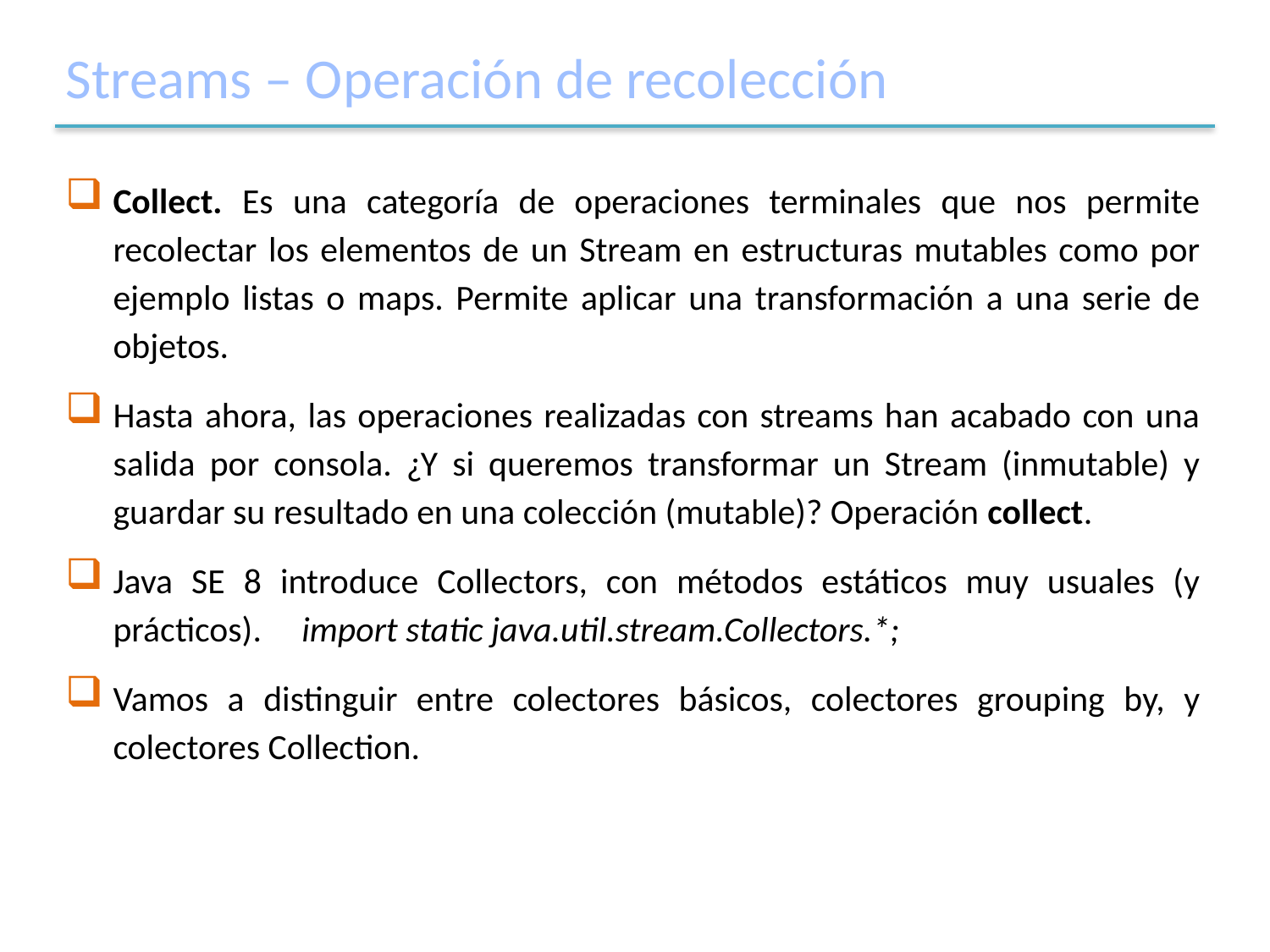

# Streams – Operación de recolección
Collect. Es una categoría de operaciones terminales que nos permite recolectar los elementos de un Stream en estructuras mutables como por ejemplo listas o maps. Permite aplicar una transformación a una serie de objetos.
Hasta ahora, las operaciones realizadas con streams han acabado con una salida por consola. ¿Y si queremos transformar un Stream (inmutable) y guardar su resultado en una colección (mutable)? Operación collect.
Java SE 8 introduce Collectors, con métodos estáticos muy usuales (y prácticos).     import static java.util.stream.Collectors.*;
Vamos a distinguir entre colectores básicos, colectores grouping by, y colectores Collection.